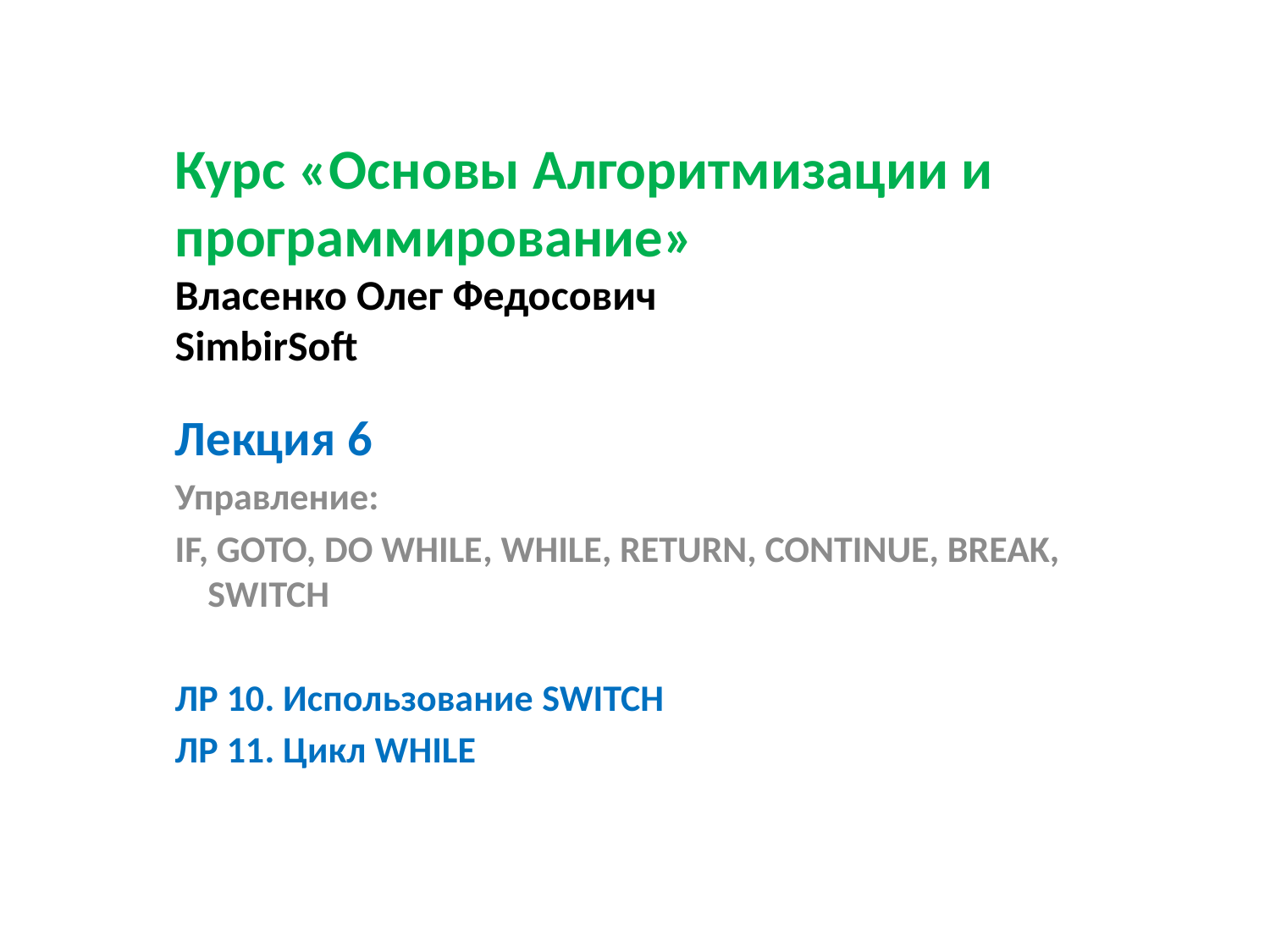

# Курс «Основы Алгоритмизации и программирование» Власенко Олег Федосович SimbirSoft
Лекция 6
Управление:
IF, GOTO, DO WHILE, WHILE, RETURN, CONTINUE, BREAK, SWITCH

ЛР 10. Использование SWITCH
ЛР 11. Цикл WHILE